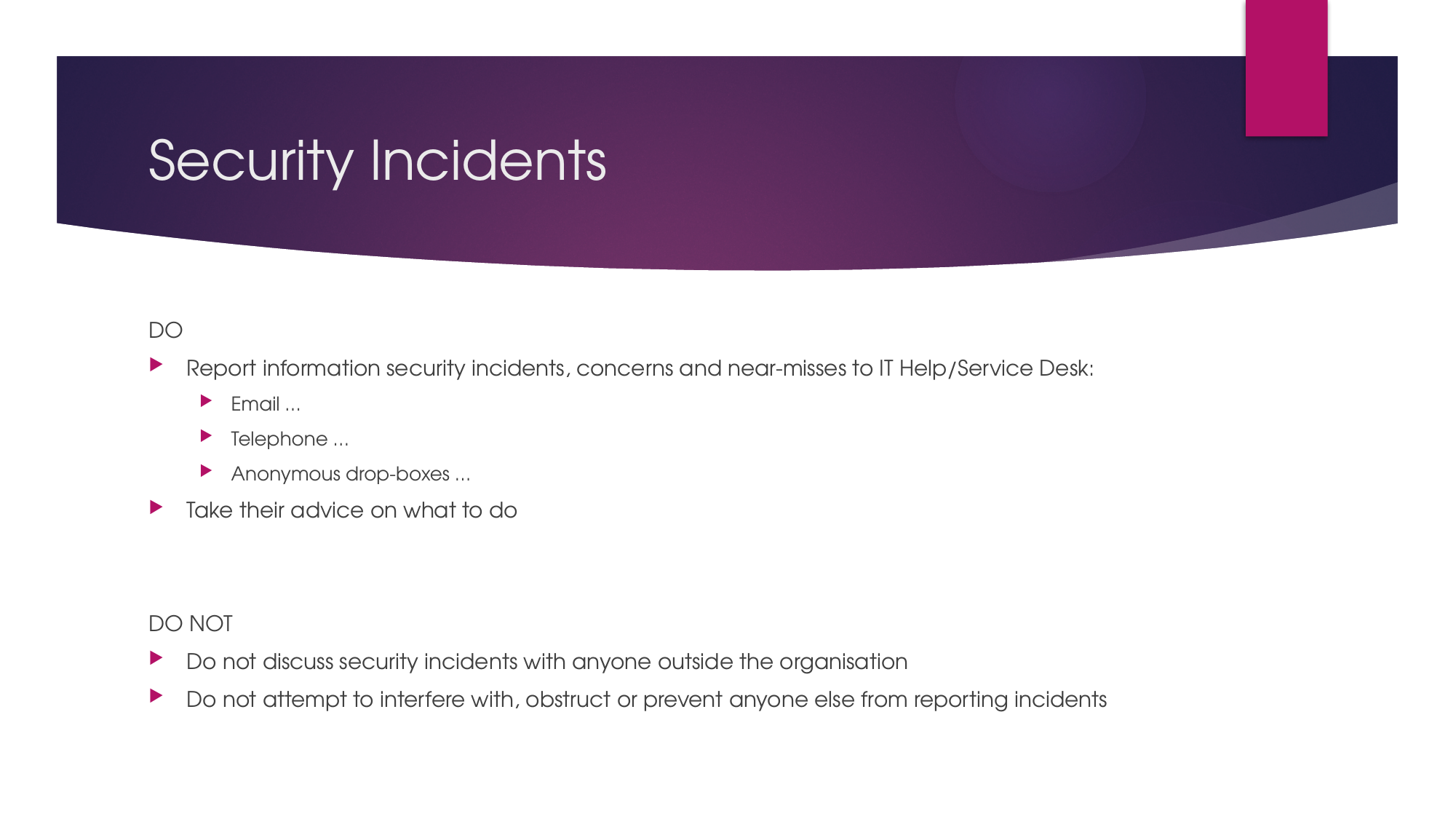

# Security Incidents
DO
Report information security incidents, concerns and near-misses to IT Help/Service Desk:
Email …
Telephone …
Anonymous drop-boxes …
Take their advice on what to do

DO NOT
Do not discuss security incidents with anyone outside the organisation
Do not attempt to interfere with, obstruct or prevent anyone else from reporting incidents